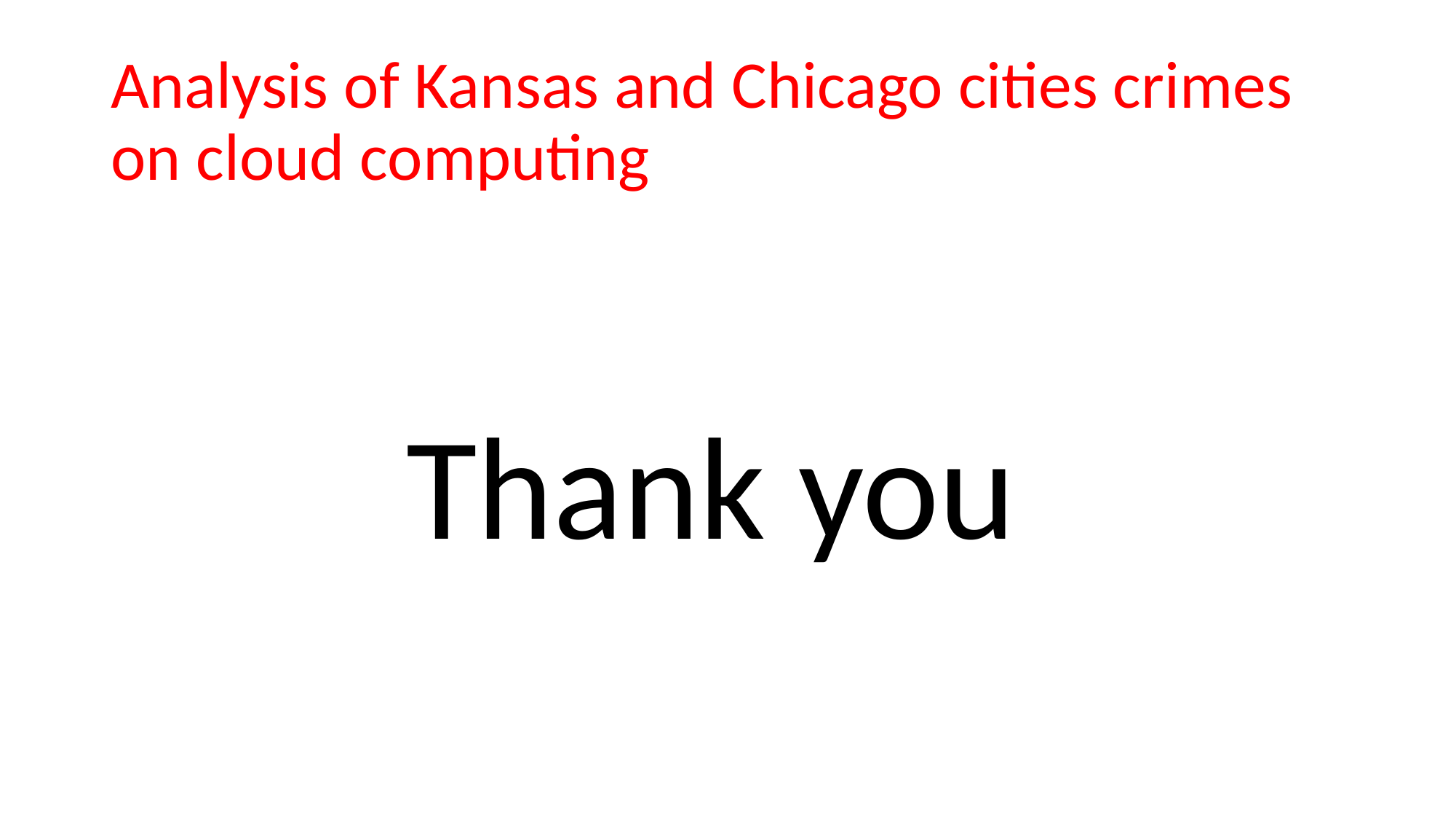

# Analysis of Kansas and Chicago cities crimes on cloud computing

Thank you